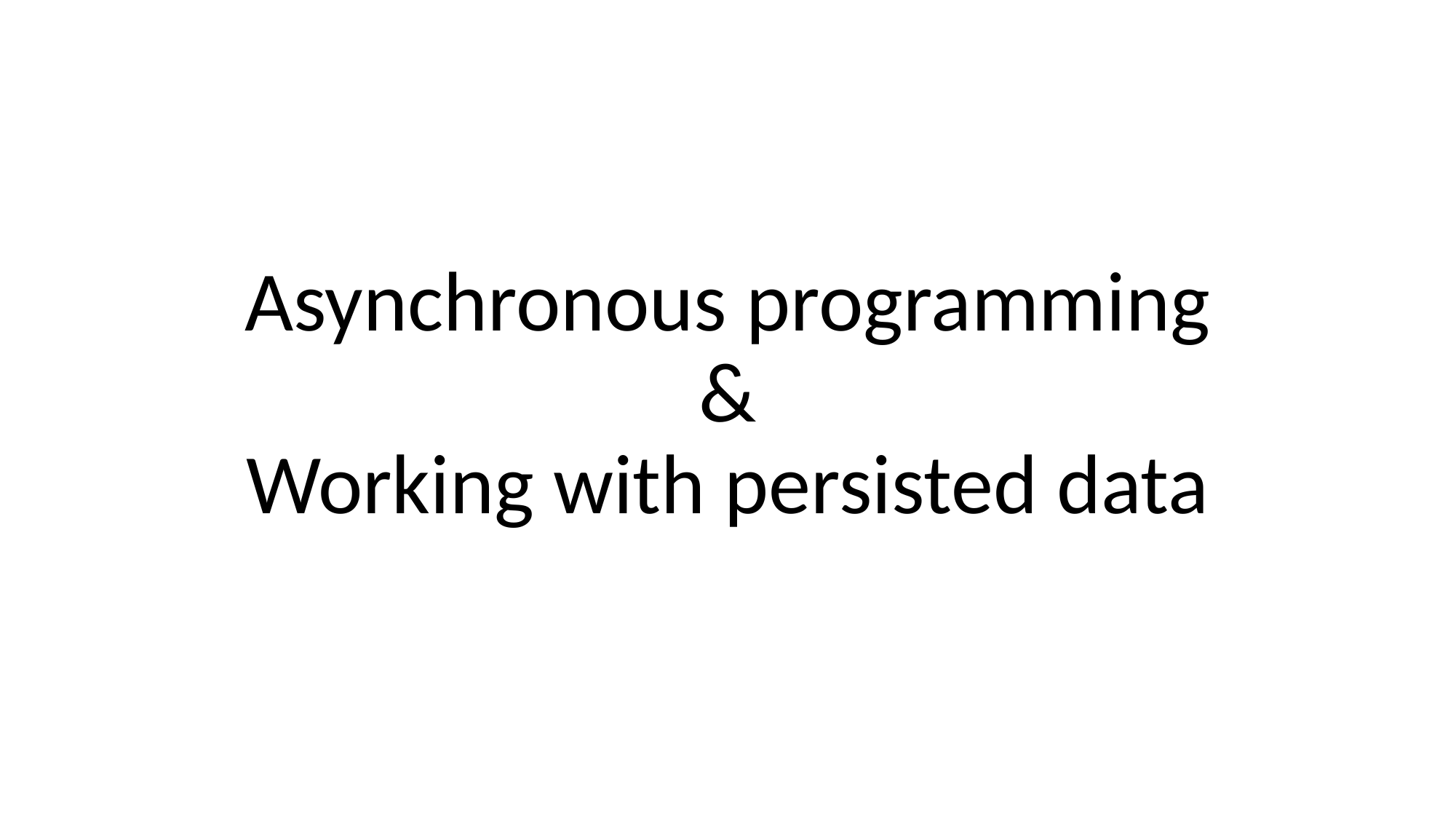

# Asynchronous programming & Working with persisted data